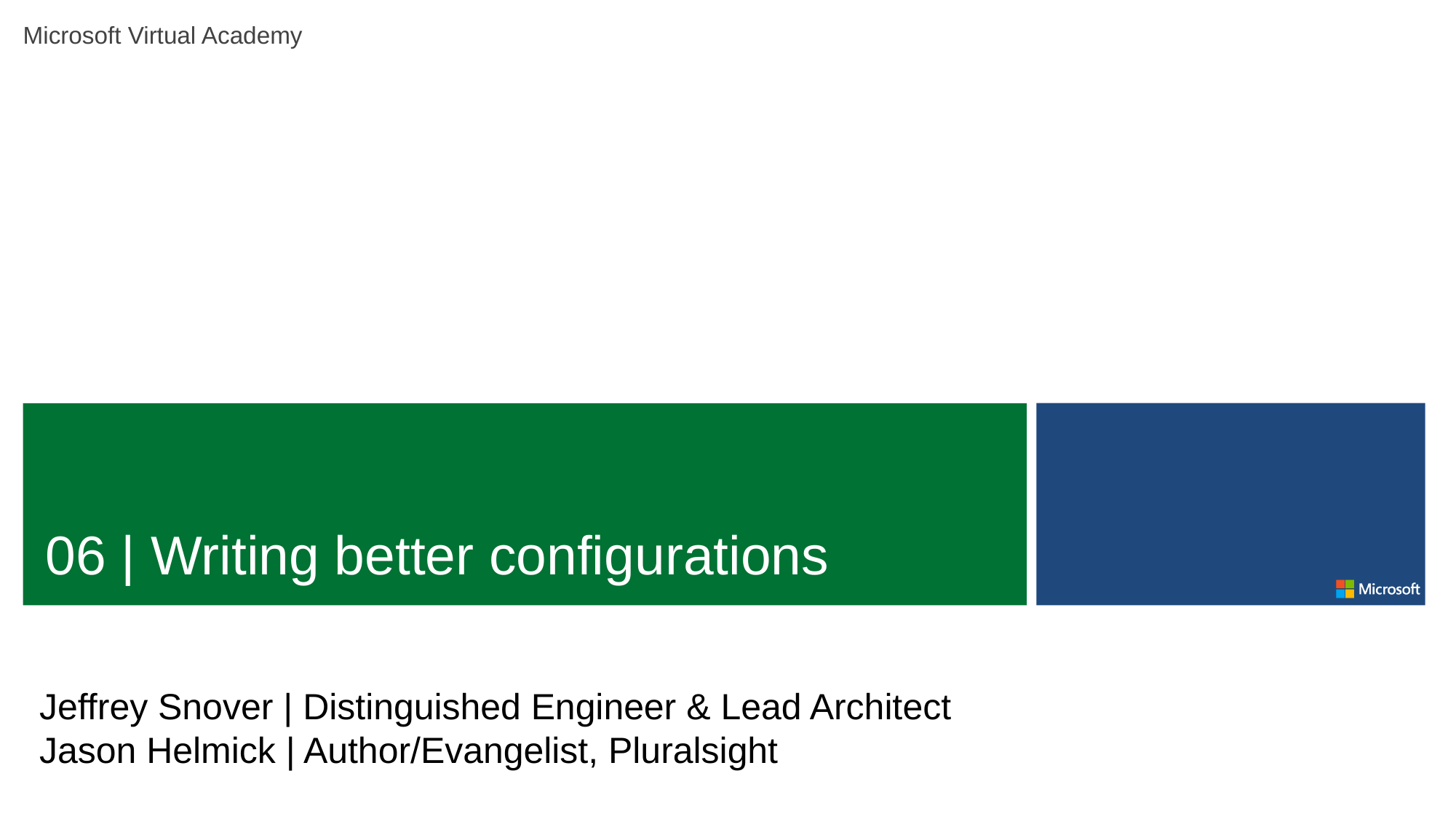

06 | Writing better configurations
Jeffrey Snover | Distinguished Engineer & Lead Architect
Jason Helmick | Author/Evangelist, Pluralsight